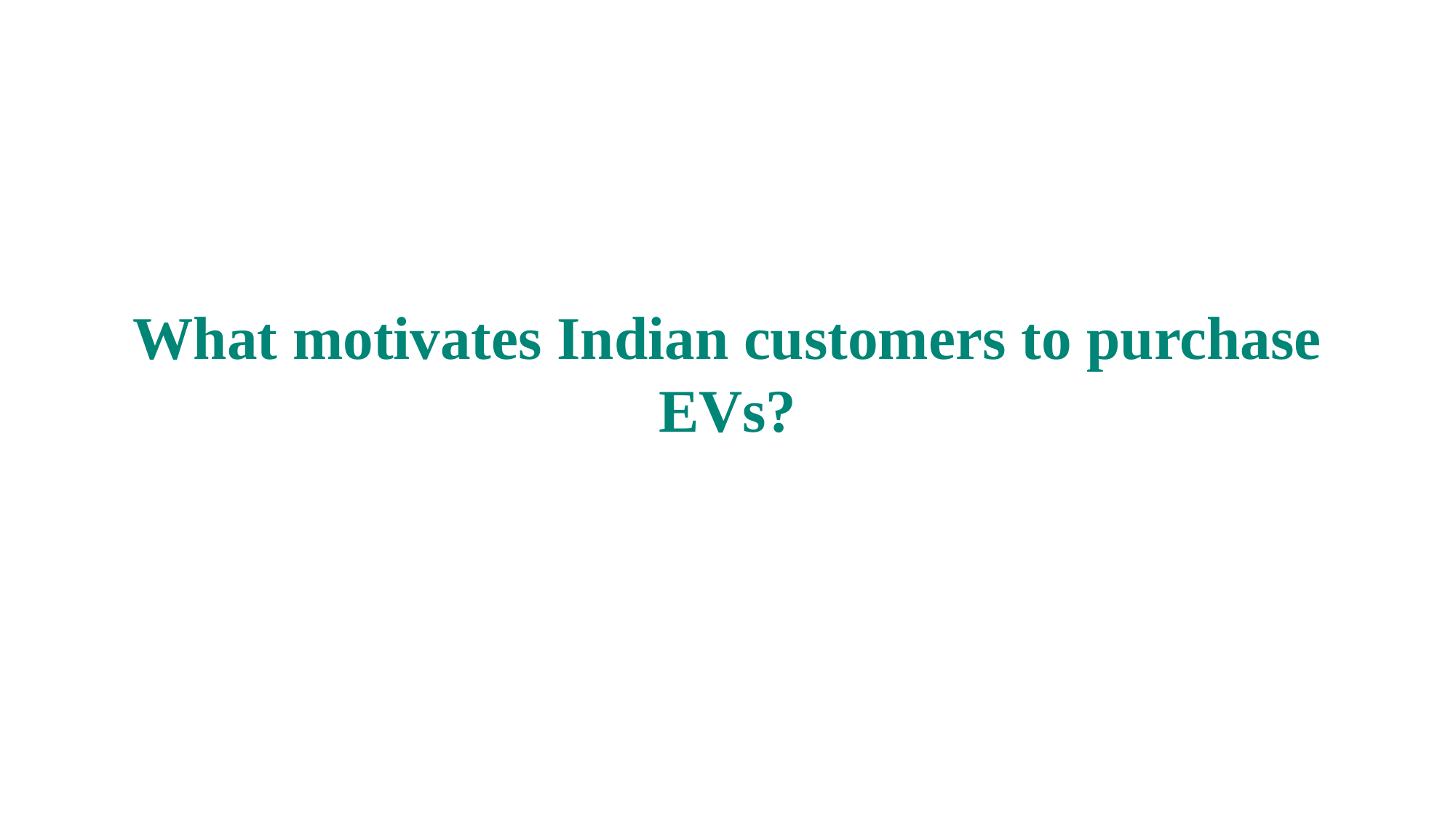

What motivates Indian customers to purchase EVs?